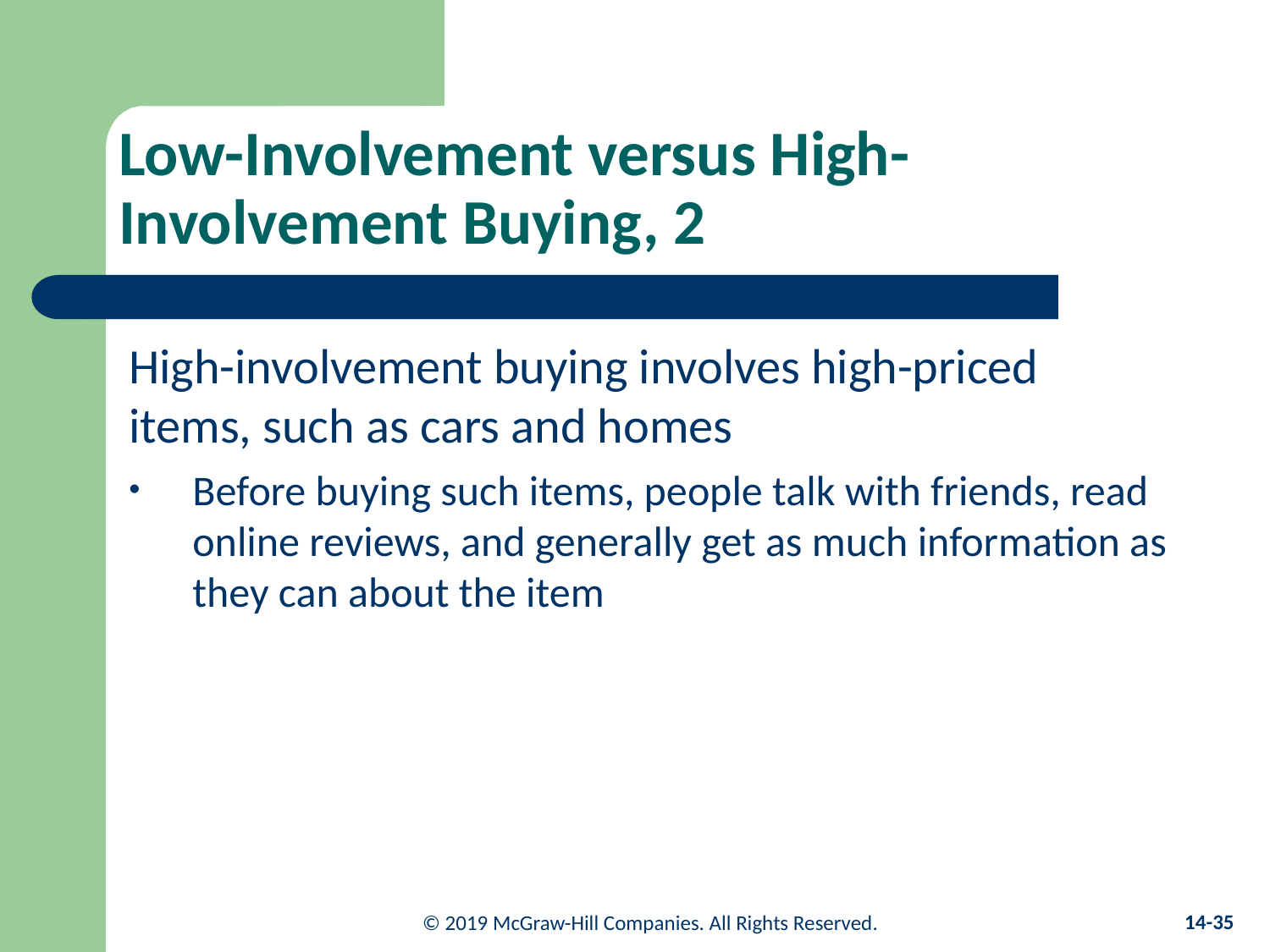

# Low-Involvement versus High-Involvement Buying, 2
High-involvement buying involves high-priced items, such as cars and homes
Before buying such items, people talk with friends, read online reviews, and generally get as much information as they can about the item